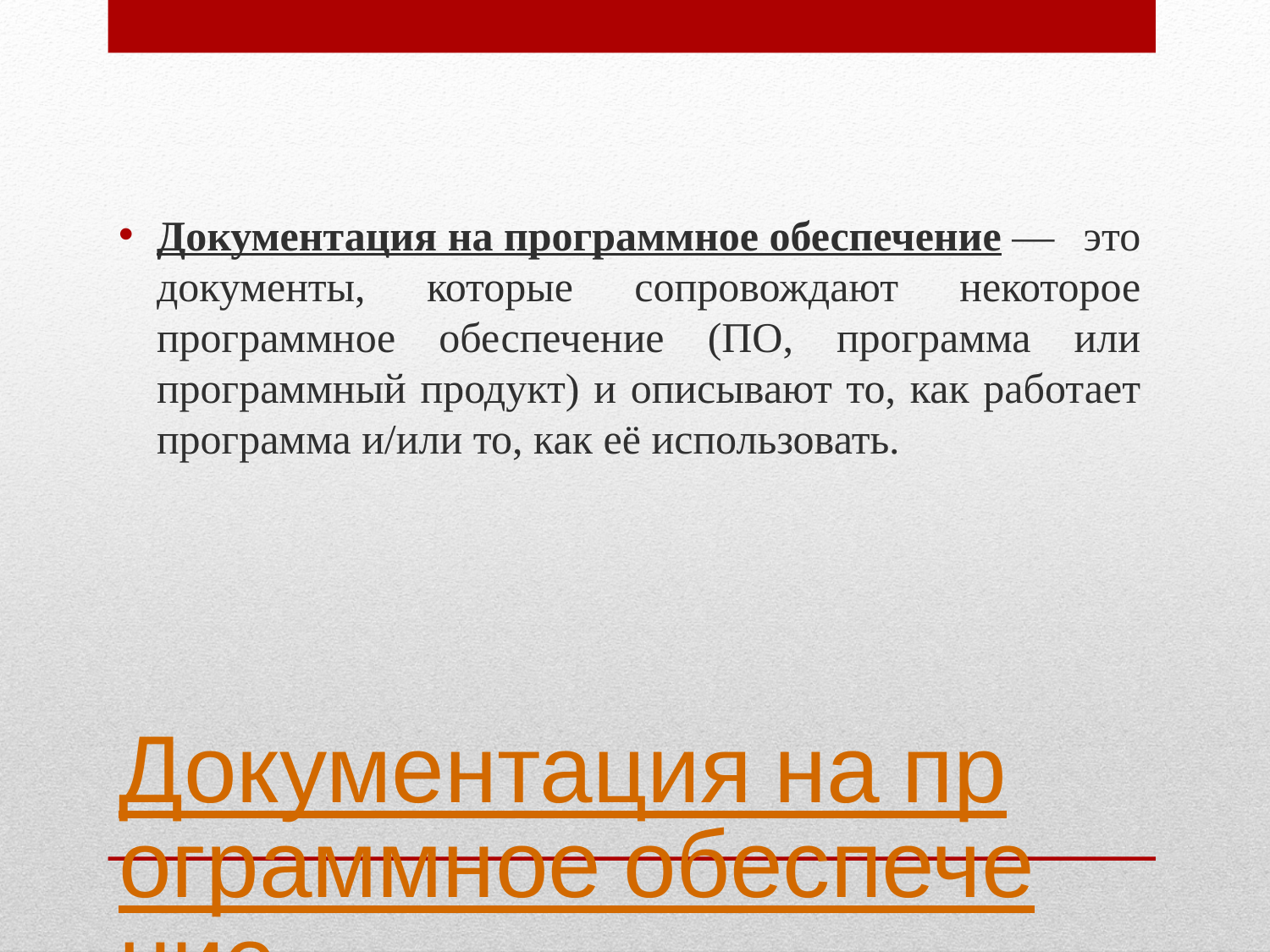

Документация на программное обеспечение — это документы, которые сопровождают некоторое программное обеспечение (ПО, программа или программный продукт) и описывают то, как работает программа и/или то, как её использовать.

# Документация на программное обеспечение